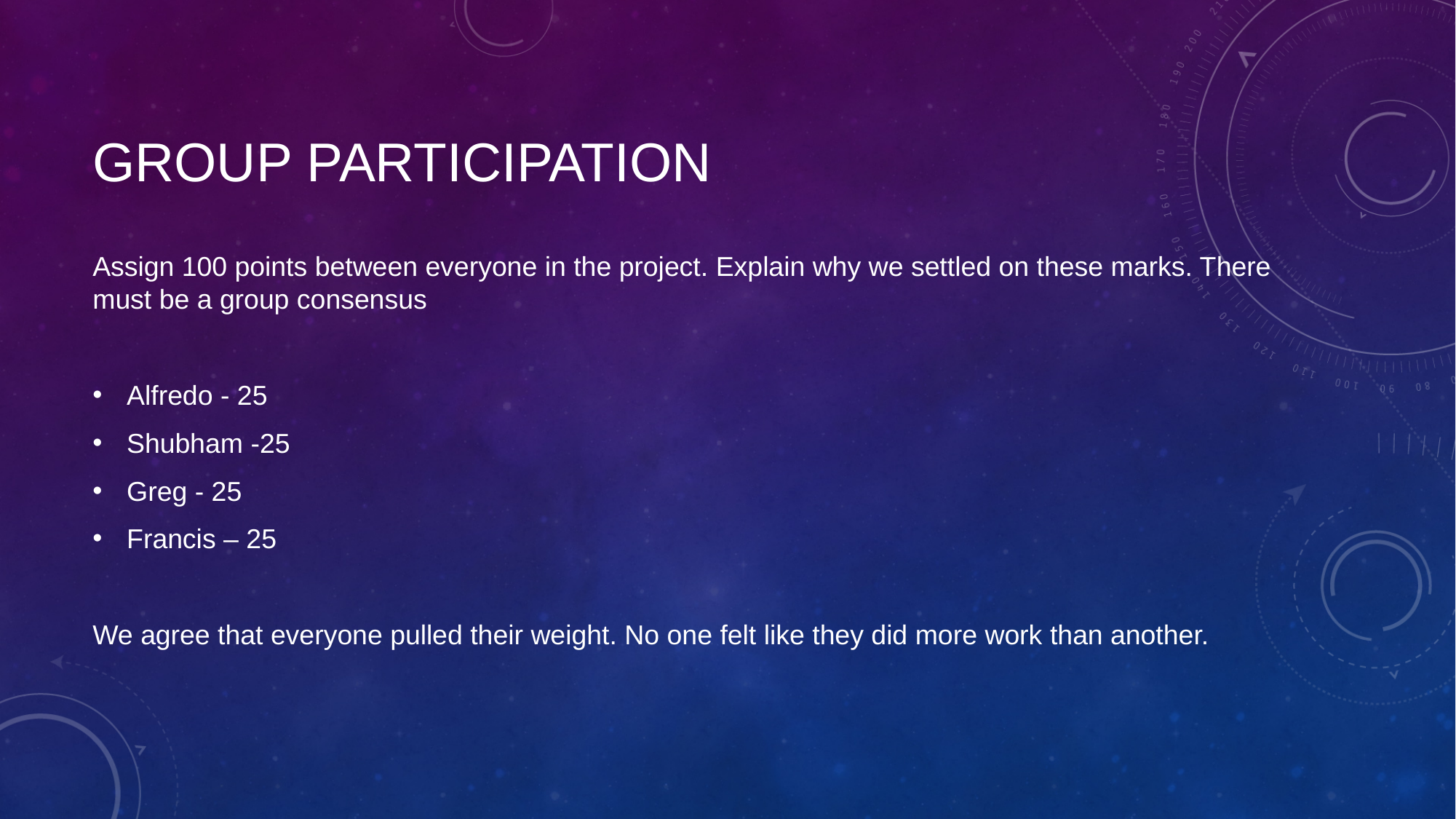

Group Participation
Assign 100 points between everyone in the project. Explain why we settled on these marks. There must be a group consensus

Alfredo - 25
Shubham -25
Greg - 25
Francis – 25

We agree that everyone pulled their weight. No one felt like they did more work than another.